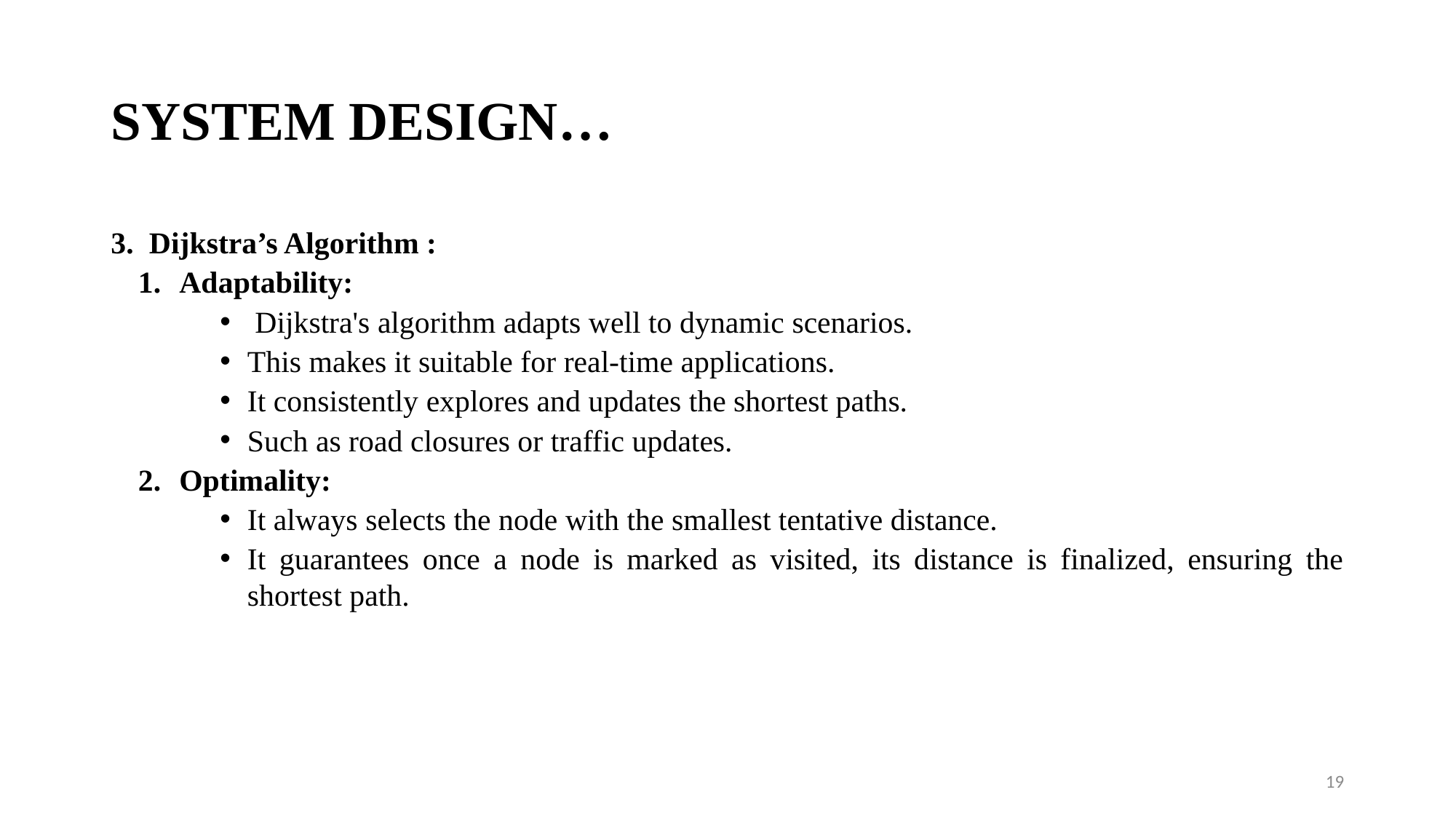

# SYSTEM DESIGN…
3.  Dijkstra’s Algorithm :
Adaptability:
 Dijkstra's algorithm adapts well to dynamic scenarios.
This makes it suitable for real-time applications.
It consistently explores and updates the shortest paths.
Such as road closures or traffic updates.
Optimality:
It always selects the node with the smallest tentative distance.
It guarantees once a node is marked as visited, its distance is finalized, ensuring the shortest path.
19